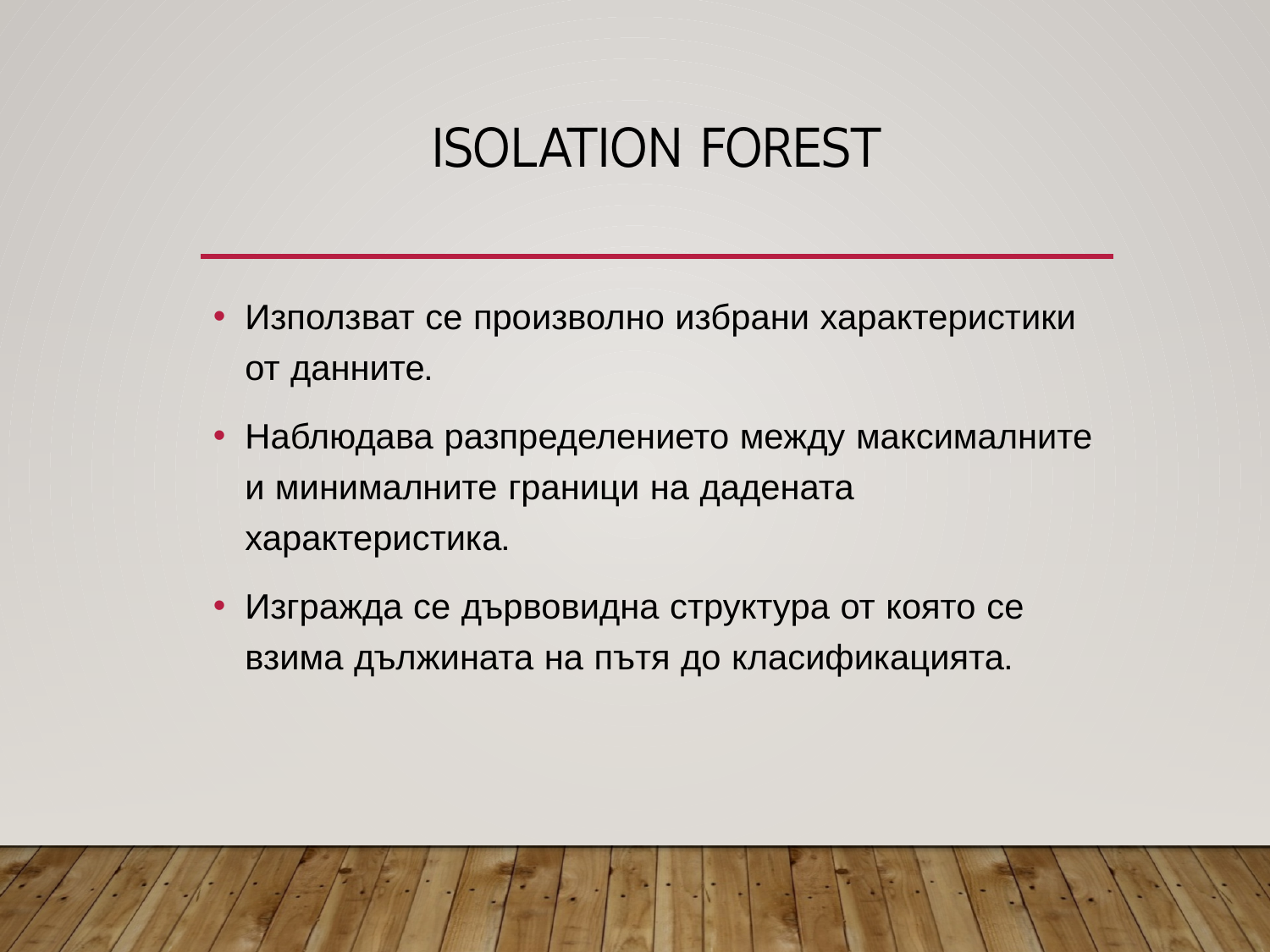

# Isolation Forest
Използват се произволно избрани характеристики от данните.
Наблюдава разпределението между максималните и минималните граници на дадената характеристика.
Изгражда се дървовидна структура от която се взима дължината на пътя до класификацията.